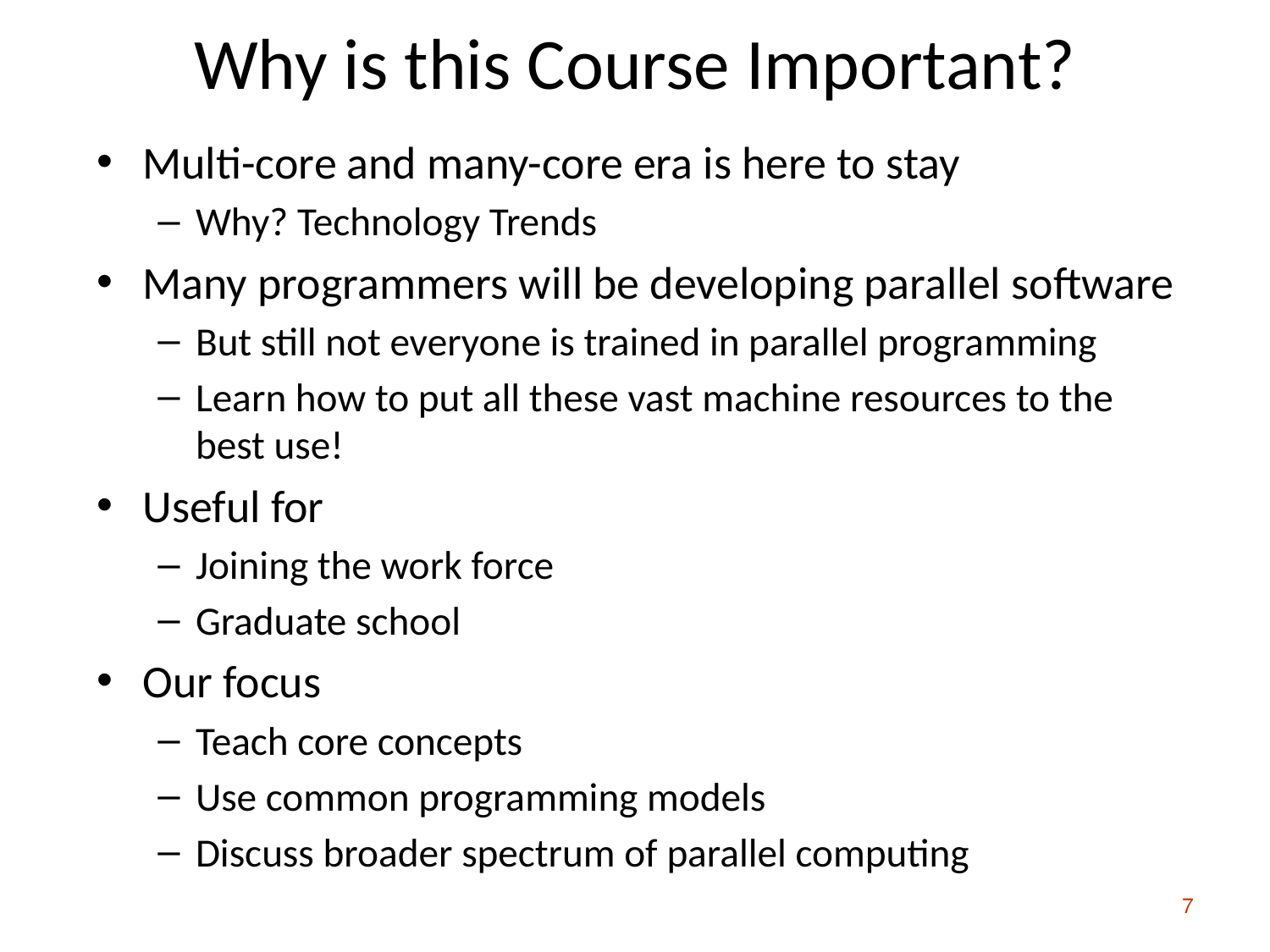

# Why is this Course Important?
Multi-core and many-core era is here to stay
Why? Technology Trends
Many programmers will be developing parallel software
But still not everyone is trained in parallel programming
Learn how to put all these vast machine resources to the best use!
Useful for
Joining the work force
Graduate school
Our focus
Teach core concepts
Use common programming models
Discuss broader spectrum of parallel computing

7